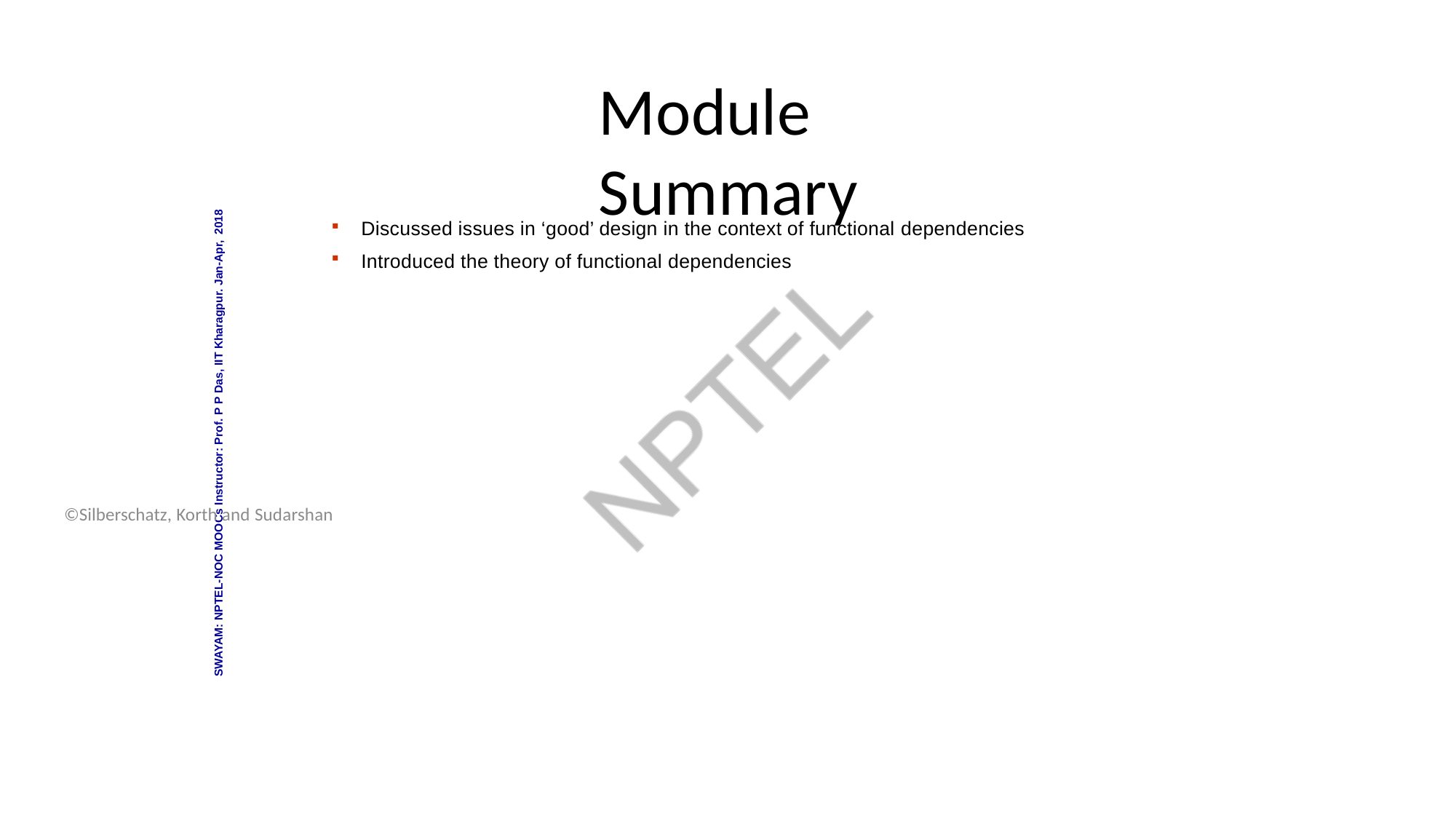

Database System Concepts - 6th Edition
17.24
©Silberschatz, Korth and Sudarshan
# Module Summary
SWAYAM: NPTEL-NOC MOOCs Instructor: Prof. P P Das, IIT Kharagpur. Jan-Apr, 2018
Discussed issues in ‘good’ design in the context of functional dependencies
Introduced the theory of functional dependencies